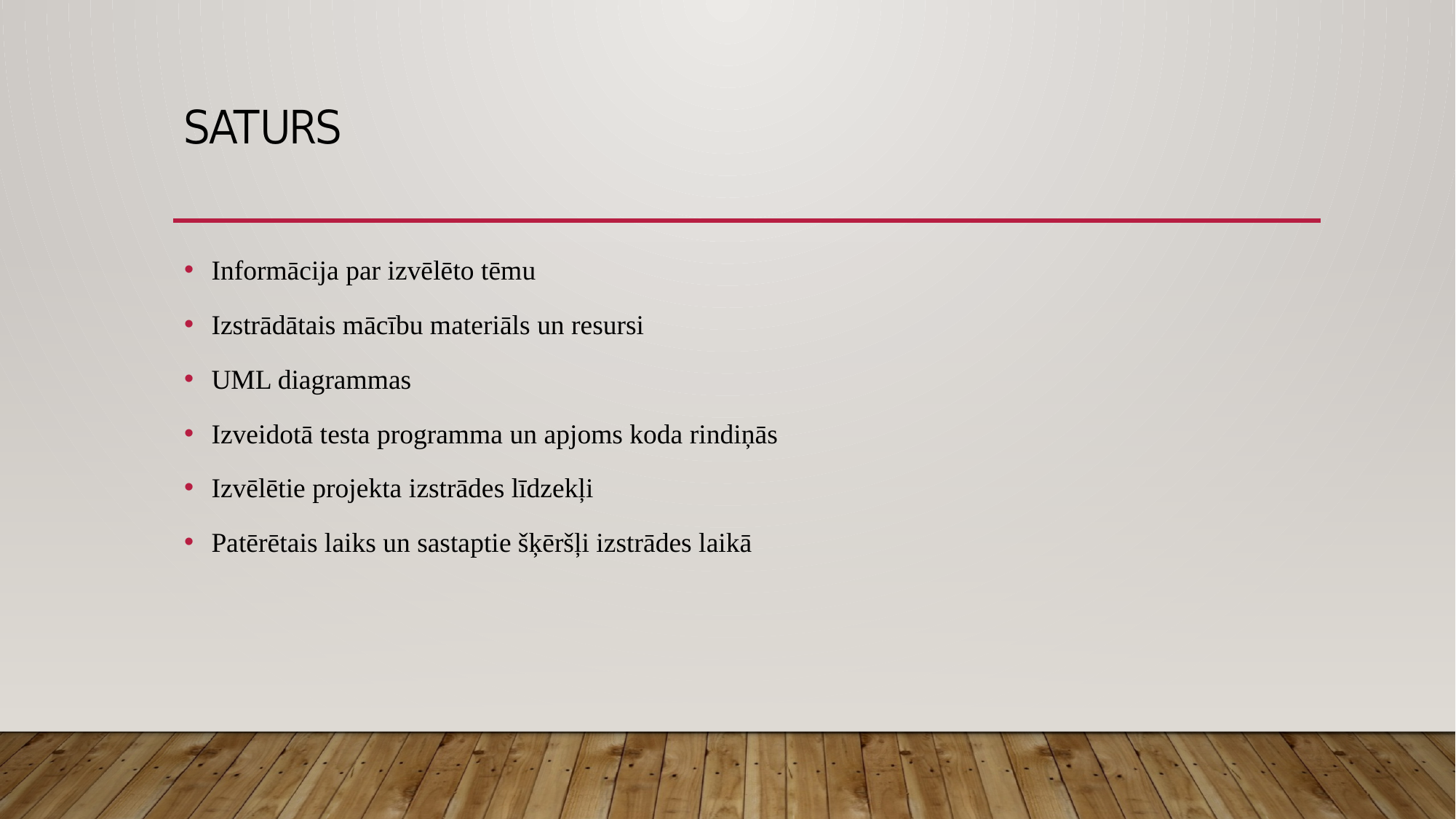

# Saturs
Informācija par izvēlēto tēmu
Izstrādātais mācību materiāls un resursi
UML diagrammas
Izveidotā testa programma un apjoms koda rindiņās
Izvēlētie projekta izstrādes līdzekļi
Patērētais laiks un sastaptie šķēršļi izstrādes laikā